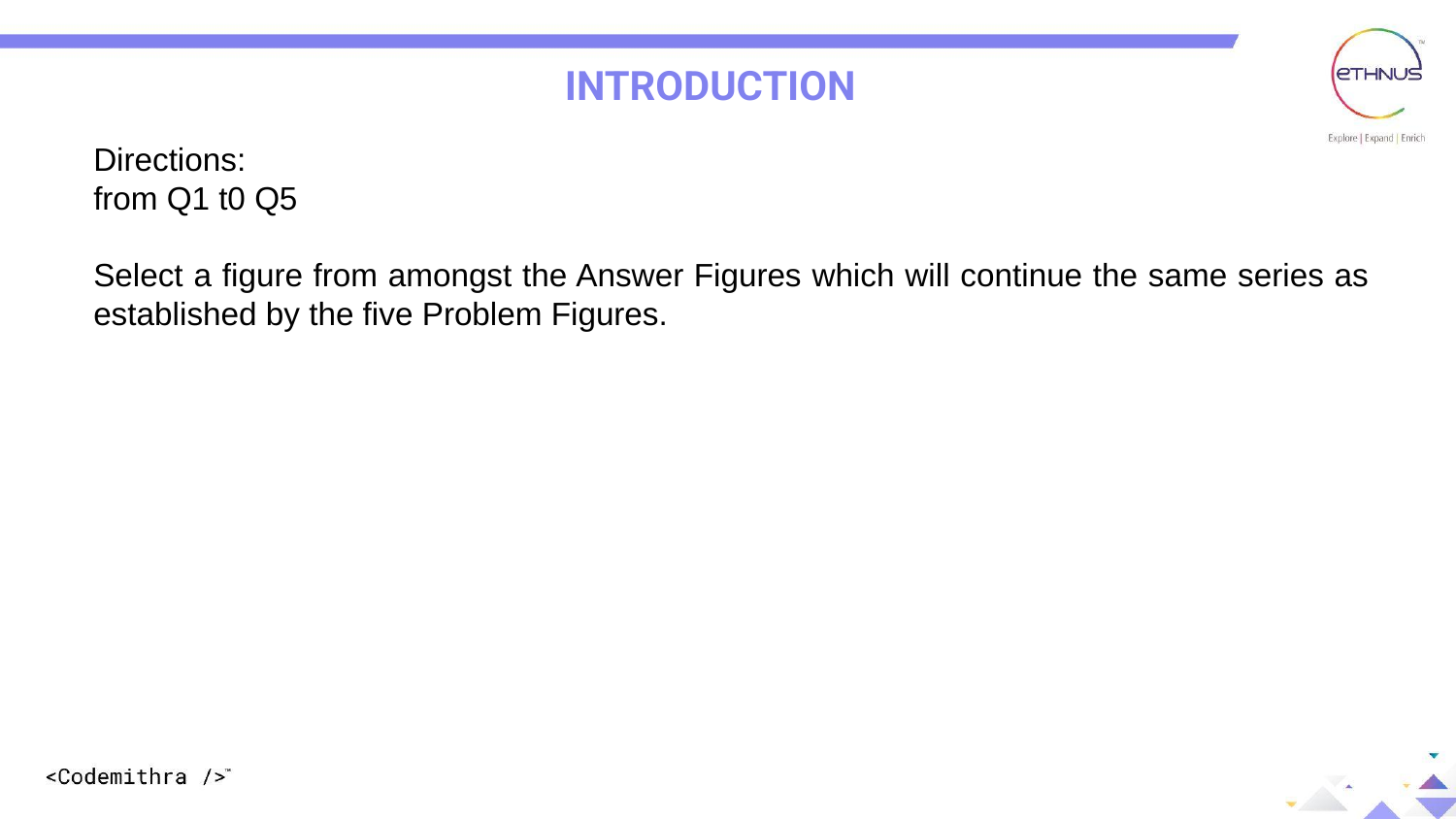

INTRODUCTION

Directions:
from Q1 t0 Q5

Select a figure from amongst the Answer Figures which will continue the same series as established by the five Problem Figures.